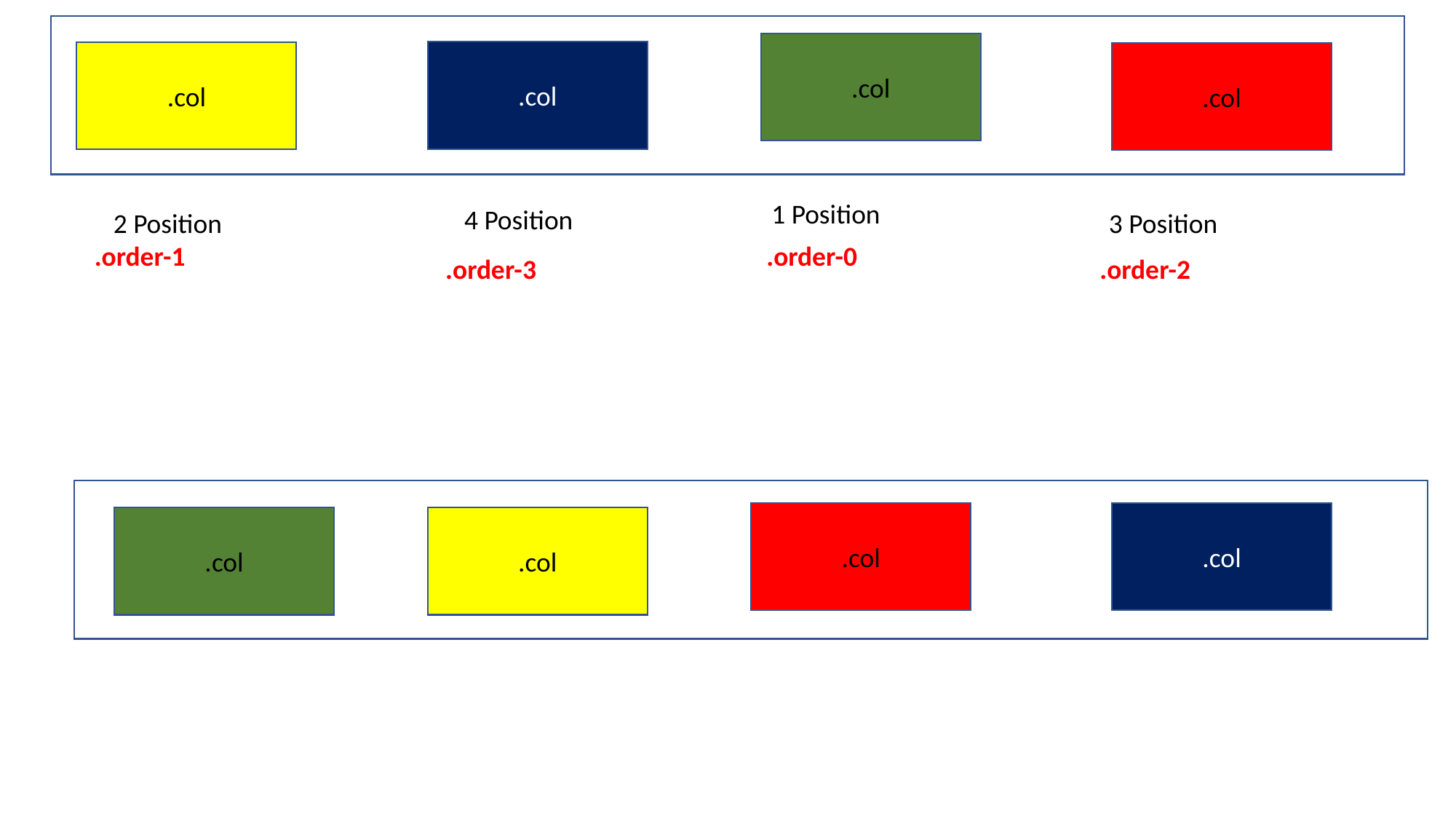

.col
.col
.col
.col
1 Position
4 Position
2 Position
3 Position
.order-1
.order-0
.order-2
.order-3

.col
.col
.col
.col